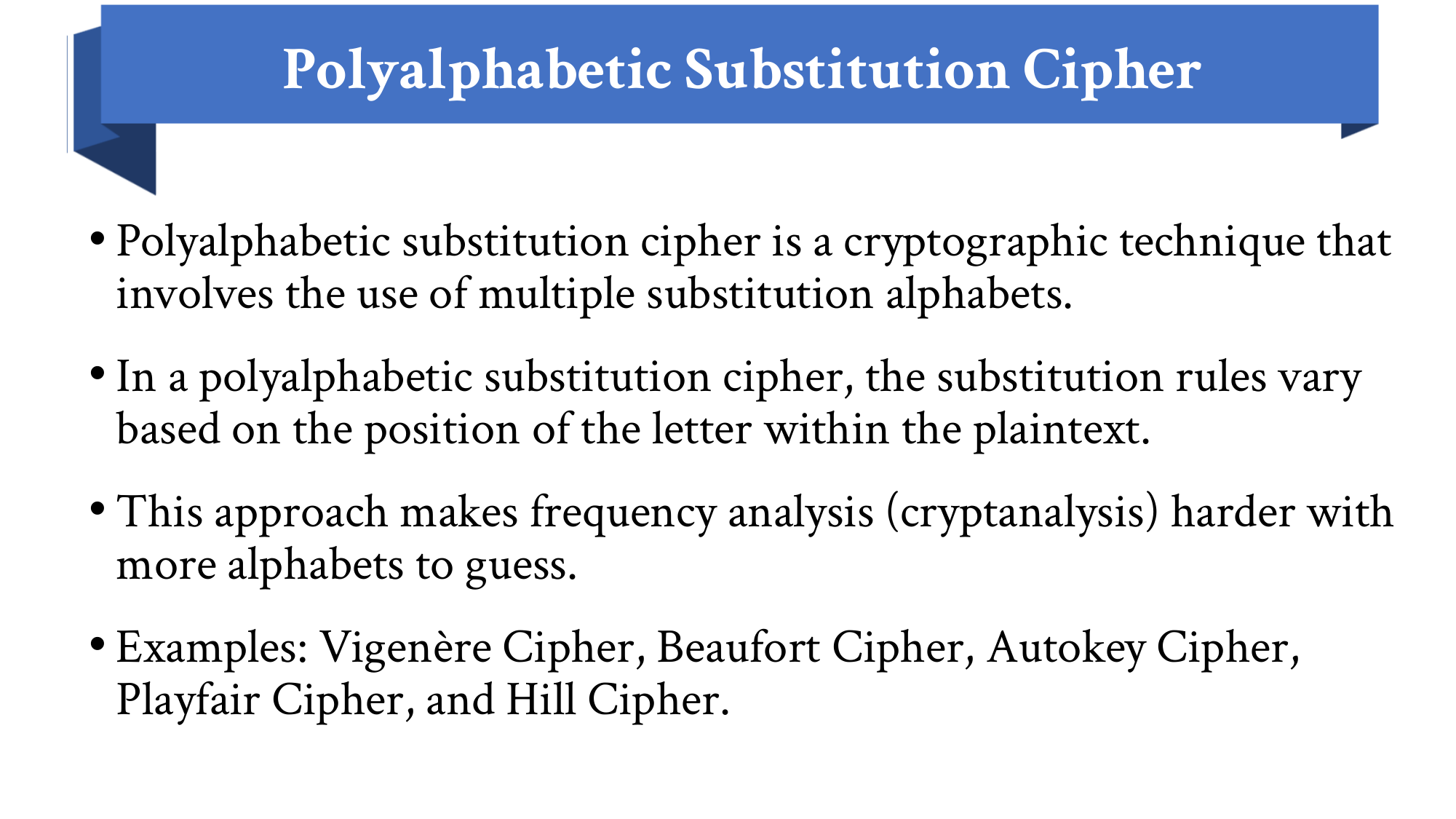

# Polyalphabetic Substitution Cipher
Polyalphabetic substitution cipher is a cryptographic technique that involves the use of multiple substitution alphabets.
In a polyalphabetic substitution cipher, the substitution rules vary based on the position of the letter within the plaintext.
This approach makes frequency analysis (cryptanalysis) harder with more alphabets to guess.
Examples: Vigenère Cipher, Beaufort Cipher, Autokey Cipher, Playfair Cipher, and Hill Cipher.